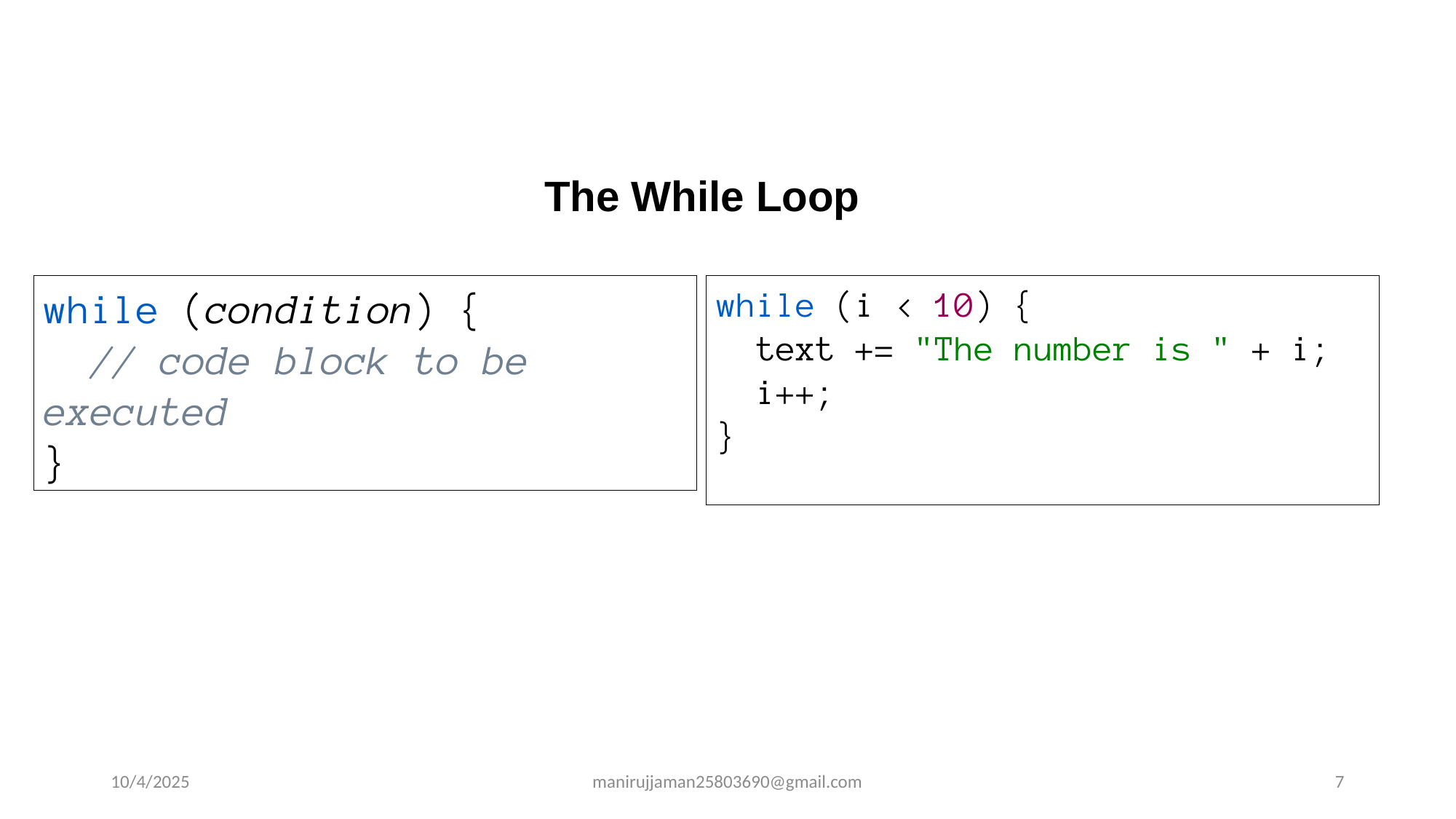

The While Loop
while (condition) {
  // code block to be executed
}
while (i < 10) {
  text += "The number is " + i;
  i++;
}

10/4/2025
manirujjaman25803690@gmail.com
7